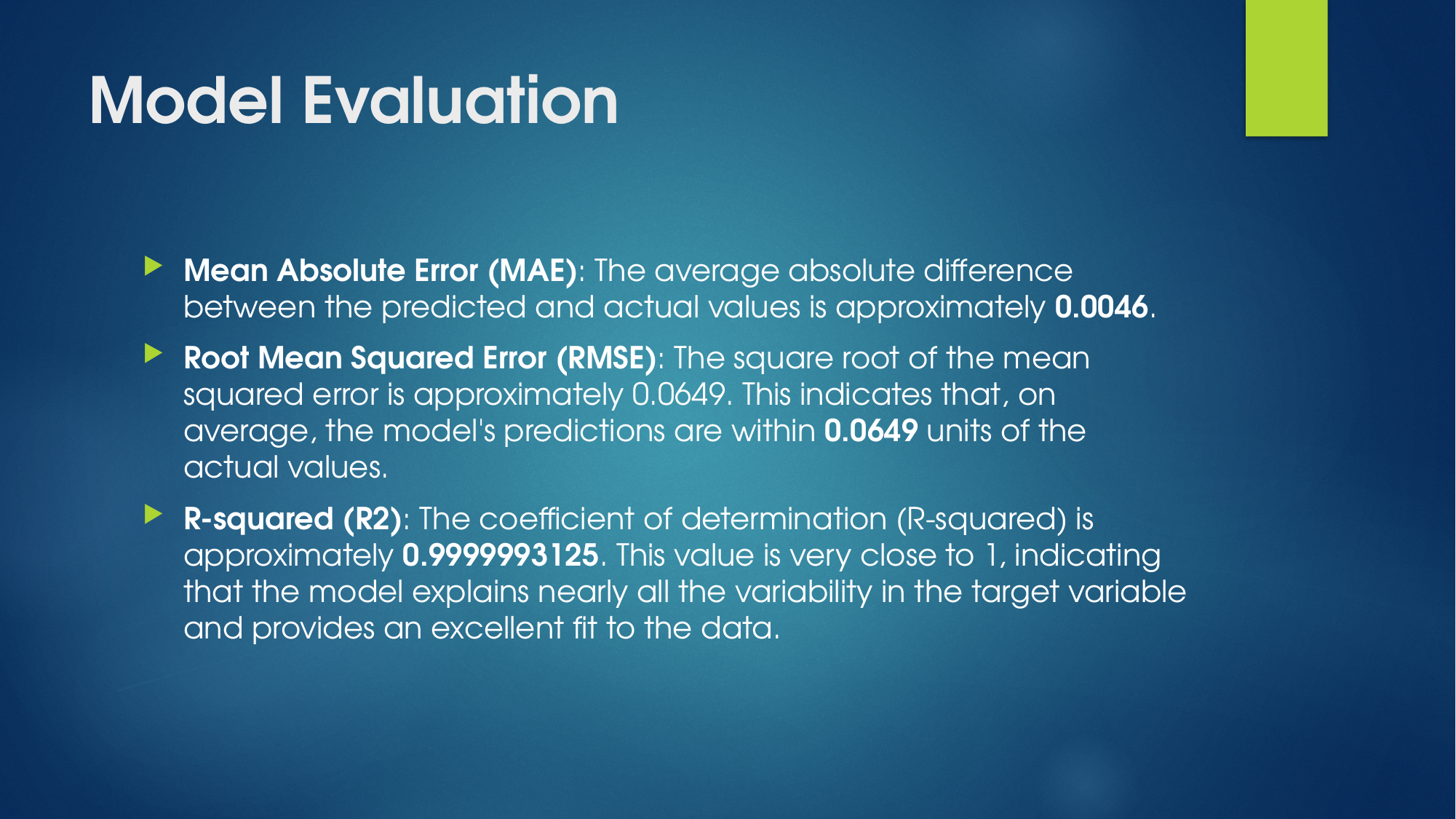

# Model Evaluation
Mean Absolute Error (MAE): The average absolute difference between the predicted and actual values is approximately 0.0046.
Root Mean Squared Error (RMSE): The square root of the mean squared error is approximately 0.0649. This indicates that, on average, the model's predictions are within 0.0649 units of the actual values.
R-squared (R2): The coefficient of determination (R-squared) is approximately 0.9999993125. This value is very close to 1, indicating that the model explains nearly all the variability in the target variable and provides an excellent fit to the data.